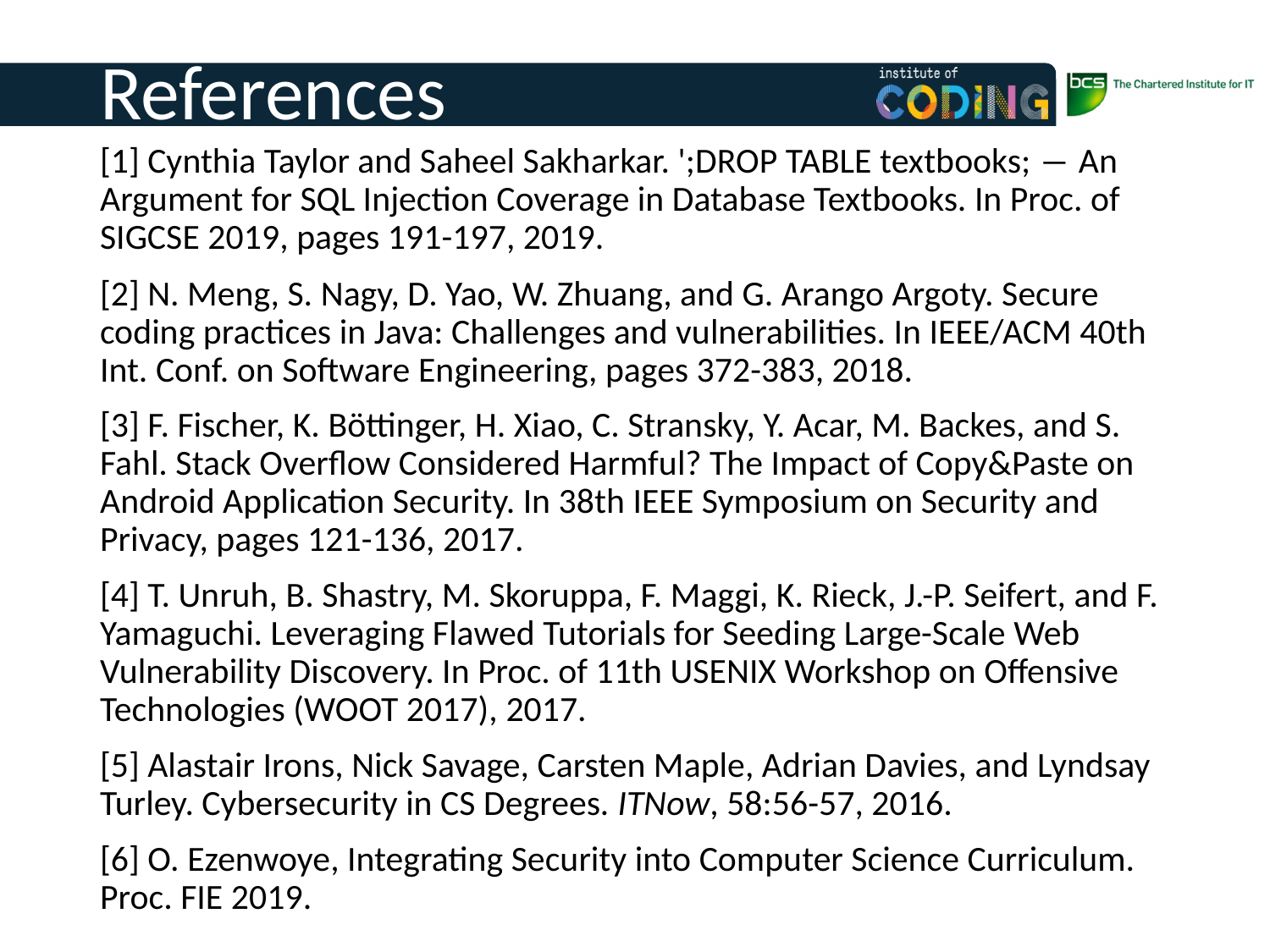

References
[1] Cynthia Taylor and Saheel Sakharkar. ';DROP TABLE textbooks; ― An Argument for SQL Injection Coverage in Database Textbooks. In Proc. of SIGCSE 2019, pages 191-197, 2019.
[2] N. Meng, S. Nagy, D. Yao, W. Zhuang, and G. Arango Argoty. Secure coding practices in Java: Challenges and vulnerabilities. In IEEE/ACM 40th Int. Conf. on Software Engineering, pages 372-383, 2018.
[3] F. Fischer, K. Böttinger, H. Xiao, C. Stransky, Y. Acar, M. Backes, and S. Fahl. Stack Overflow Considered Harmful? The Impact of Copy&Paste on Android Application Security. In 38th IEEE Symposium on Security and Privacy, pages 121-136, 2017.
[4] T. Unruh, B. Shastry, M. Skoruppa, F. Maggi, K. Rieck, J.-P. Seifert, and F. Yamaguchi. Leveraging Flawed Tutorials for Seeding Large-Scale Web Vulnerability Discovery. In Proc. of 11th USENIX Workshop on Offensive Technologies (WOOT 2017), 2017.
[5] Alastair Irons, Nick Savage, Carsten Maple, Adrian Davies, and Lyndsay Turley. Cybersecurity in CS Degrees. ITNow, 58:56-57, 2016.
[6] O. Ezenwoye, Integrating Security into Computer Science Curriculum. Proc. FIE 2019.